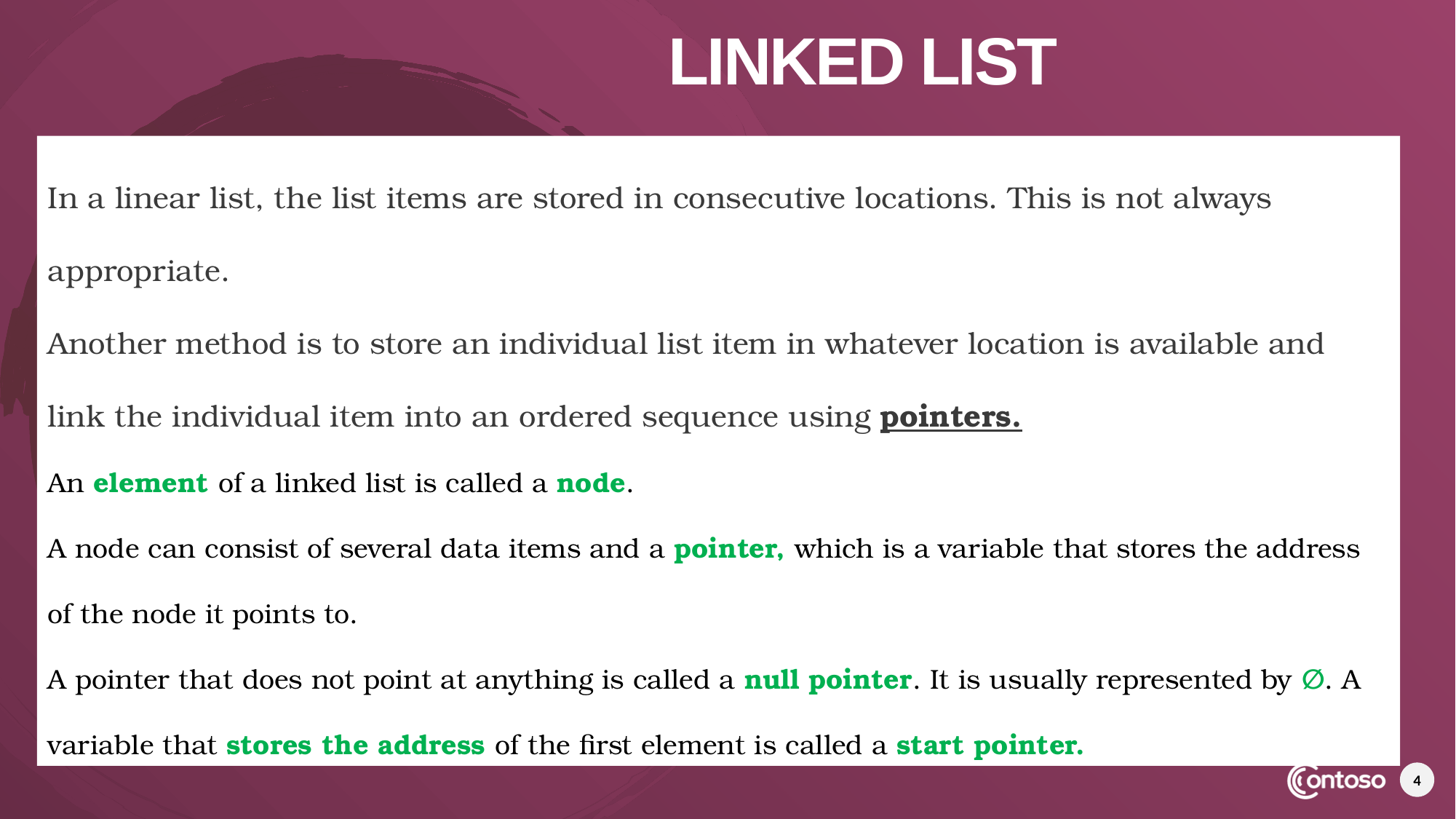

# Linked list
In a linear list, the list items are stored in consecutive locations. This is not always appropriate.
Another method is to store an individual list item in whatever location is available and link the individual item into an ordered sequence using pointers.
An element of a linked list is called a node.
A node can consist of several data items and a pointer, which is a variable that stores the address of the node it points to.
A pointer that does not point at anything is called a null pointer. It is usually represented by ∅. A variable that stores the address of the first element is called a start pointer.
4